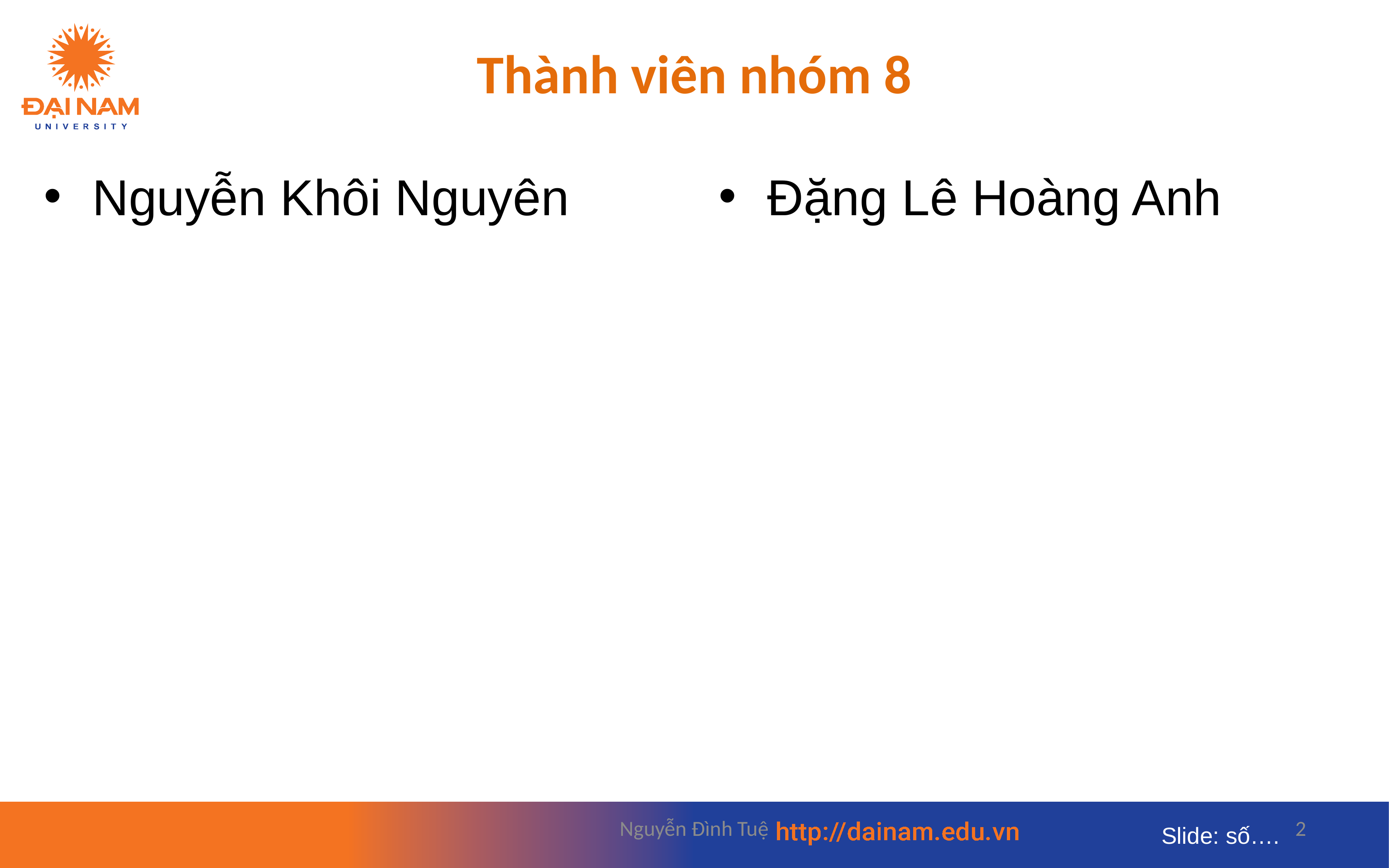

# Thành viên nhóm 8
Nguyễn Khôi Nguyên
Đặng Lê Hoàng Anh
Nguyễn Đình Tuệ
2